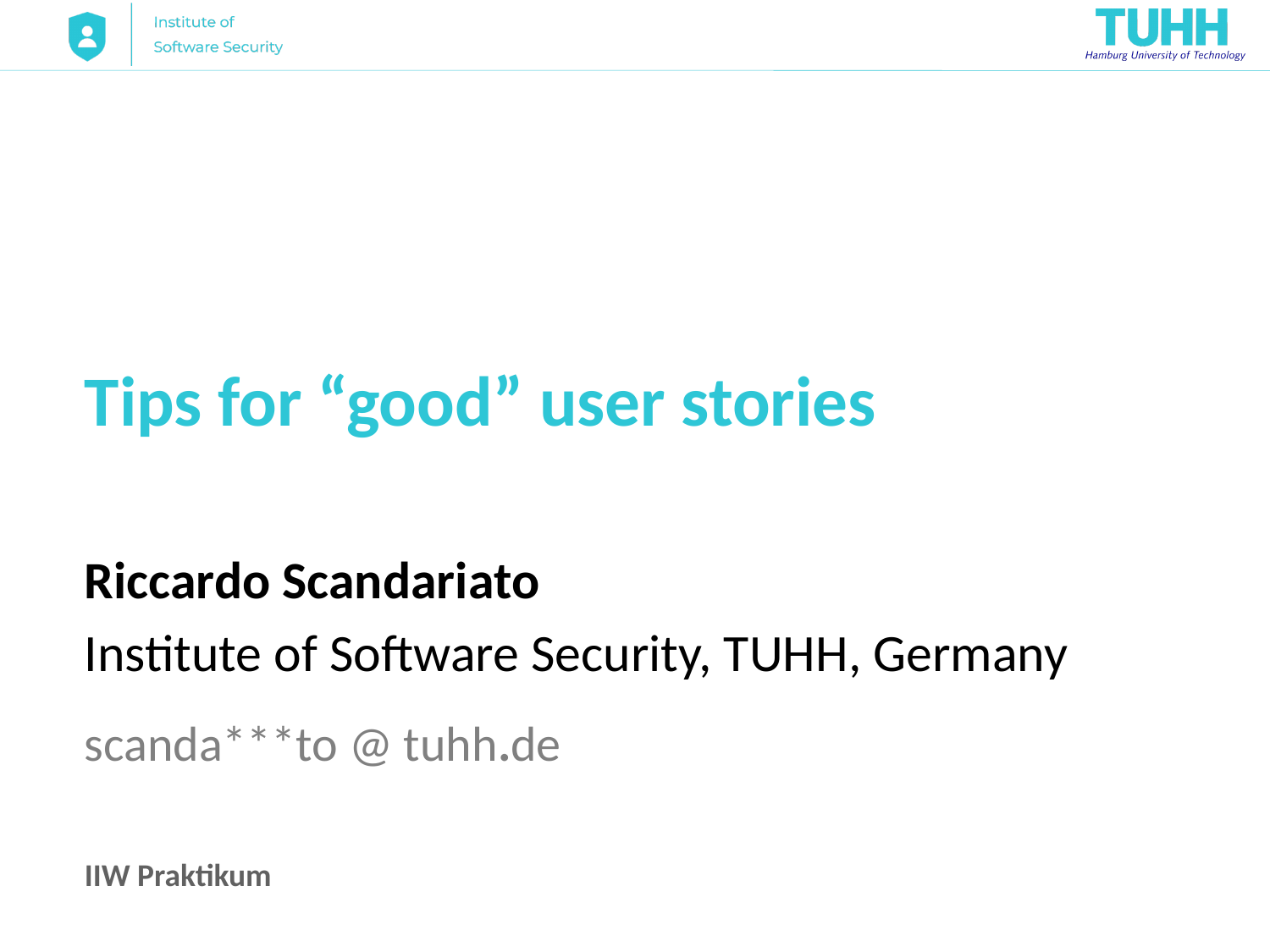

# Tips for “good” user stories
Riccardo Scandariato
Institute of Software Security, TUHH, Germany
scanda***to @ tuhh.de
IIW Praktikum